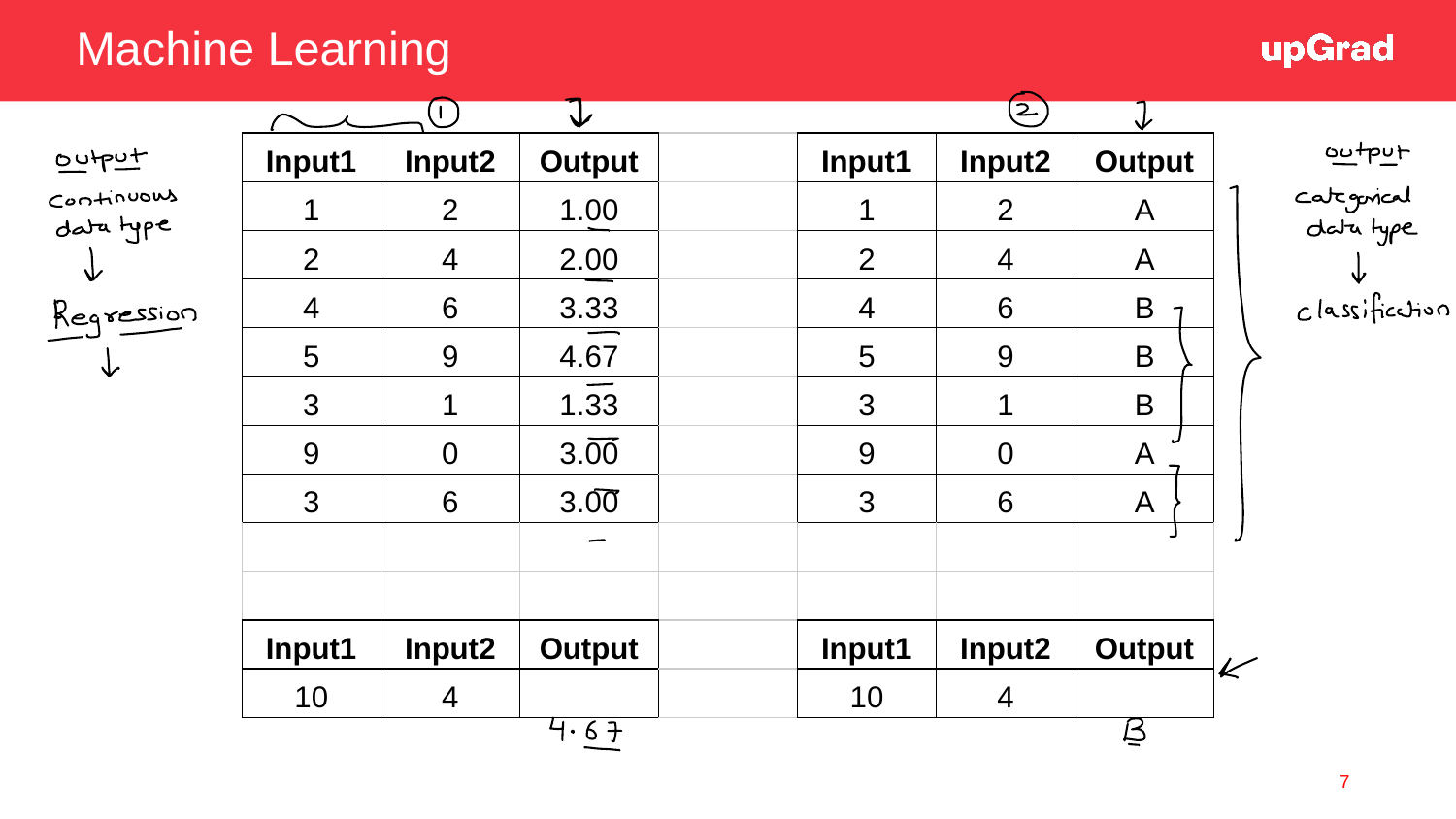

Machine Learning
| Input1 | Input2 | Output |  | Input1 | Input2 | Output |
| --- | --- | --- | --- | --- | --- | --- |
| 1 | 2 | 1.00 |  | 1 | 2 | A |
| 2 | 4 | 2.00 |  | 2 | 4 | A |
| 4 | 6 | 3.33 |  | 4 | 6 | B |
| 5 | 9 | 4.67 |  | 5 | 9 | B |
| 3 | 1 | 1.33 |  | 3 | 1 | B |
| 9 | 0 | 3.00 |  | 9 | 0 | A |
| 3 | 6 | 3.00 |  | 3 | 6 | A |
|  |  |  |  |  |  |  |
|  |  |  |  |  |  |  |
| Input1 | Input2 | Output |  | Input1 | Input2 | Output |
| 10 | 4 |  |  | 10 | 4 |  |
7